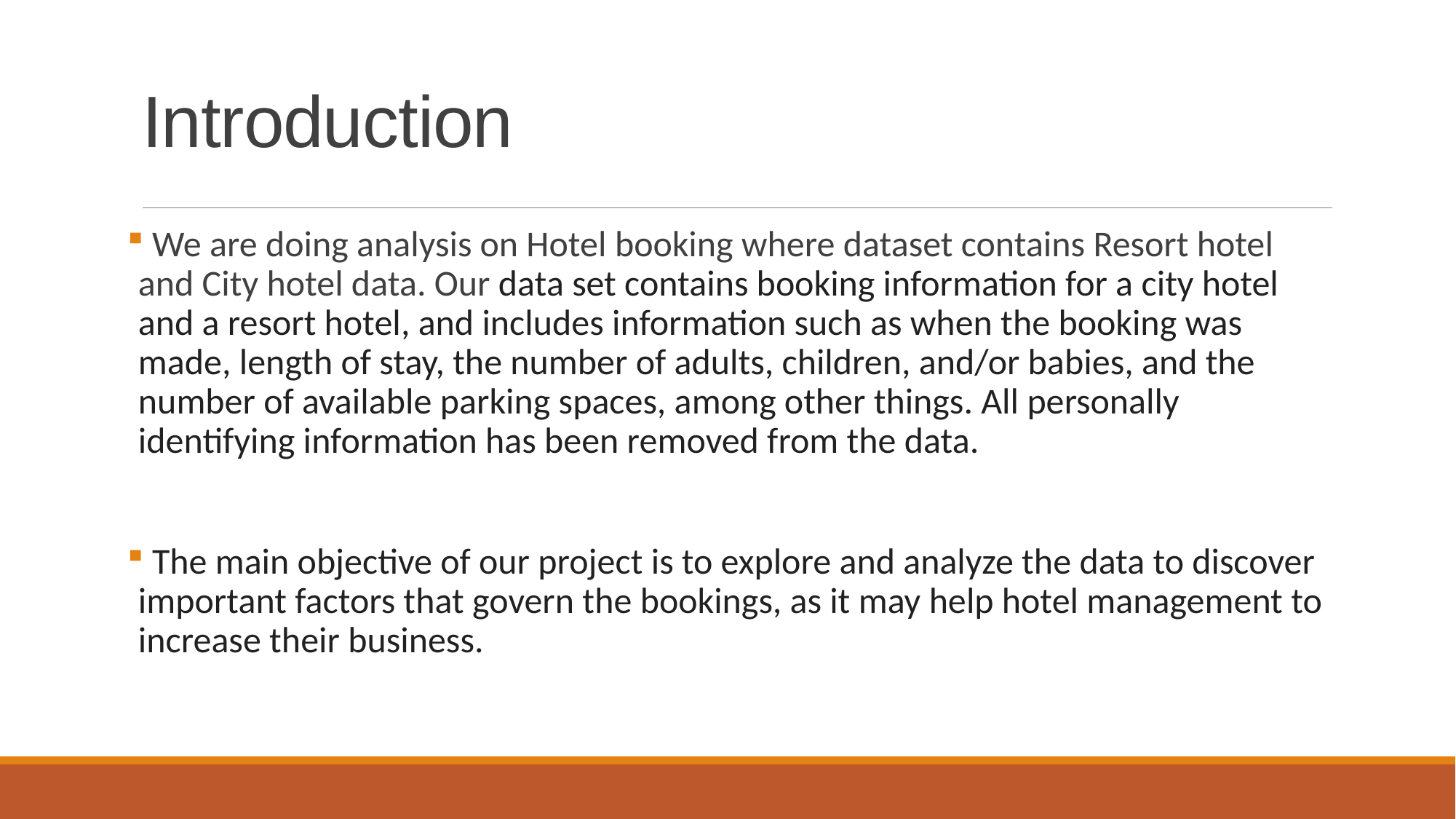

# Introduction
 We are doing analysis on Hotel booking where dataset contains Resort hotel and City hotel data. Our data set contains booking information for a city hotel and a resort hotel, and includes information such as when the booking was made, length of stay, the number of adults, children, and/or babies, and the number of available parking spaces, among other things. All personally identifying information has been removed from the data.

 The main objective of our project is to explore and analyze the data to discover important factors that govern the bookings, as it may help hotel management to increase their business.